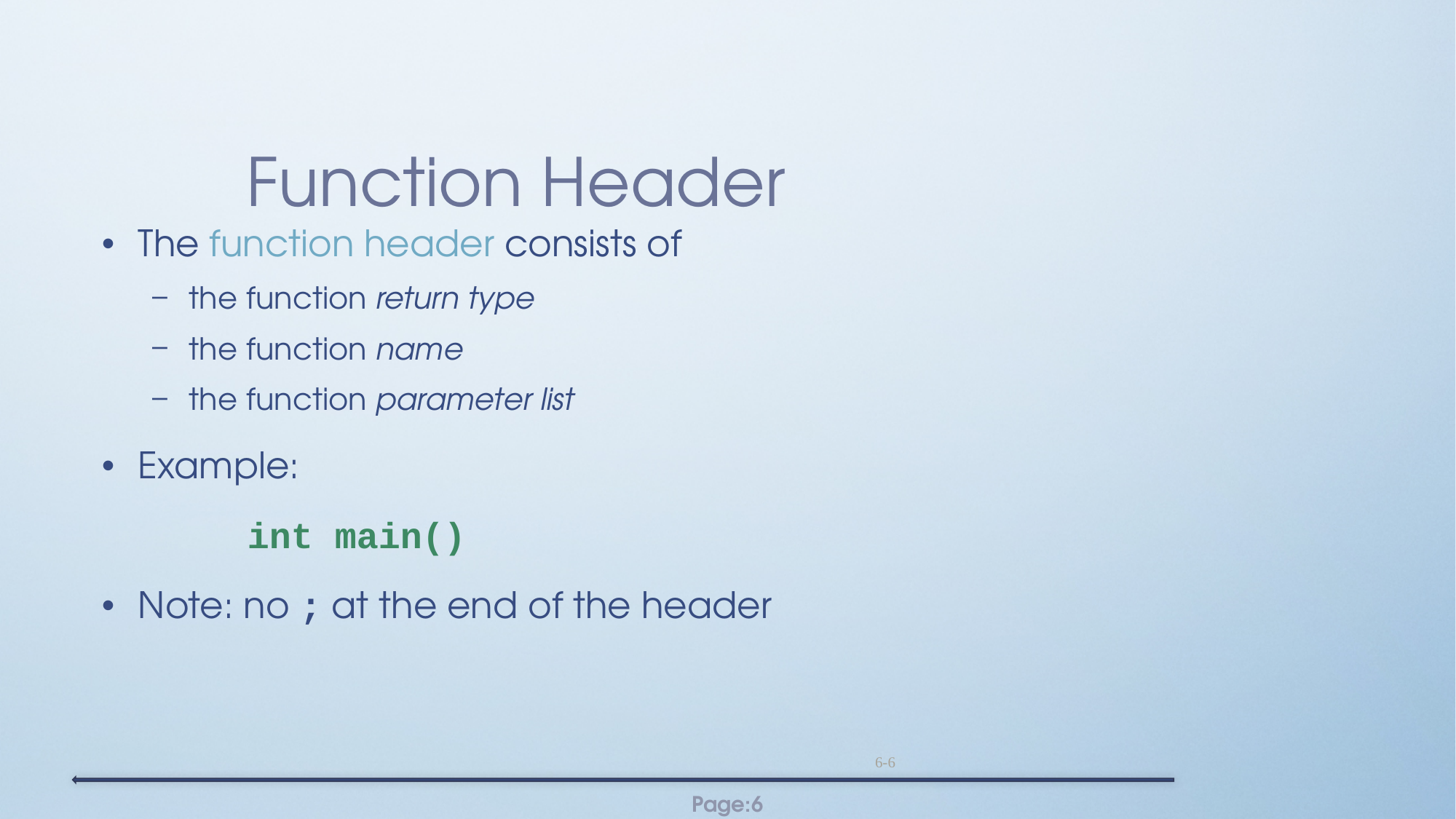

# Function Header
The function header consists of
the function return type
the function name
the function parameter list
Example:
		int main()
Note: no ; at the end of the header
6-6